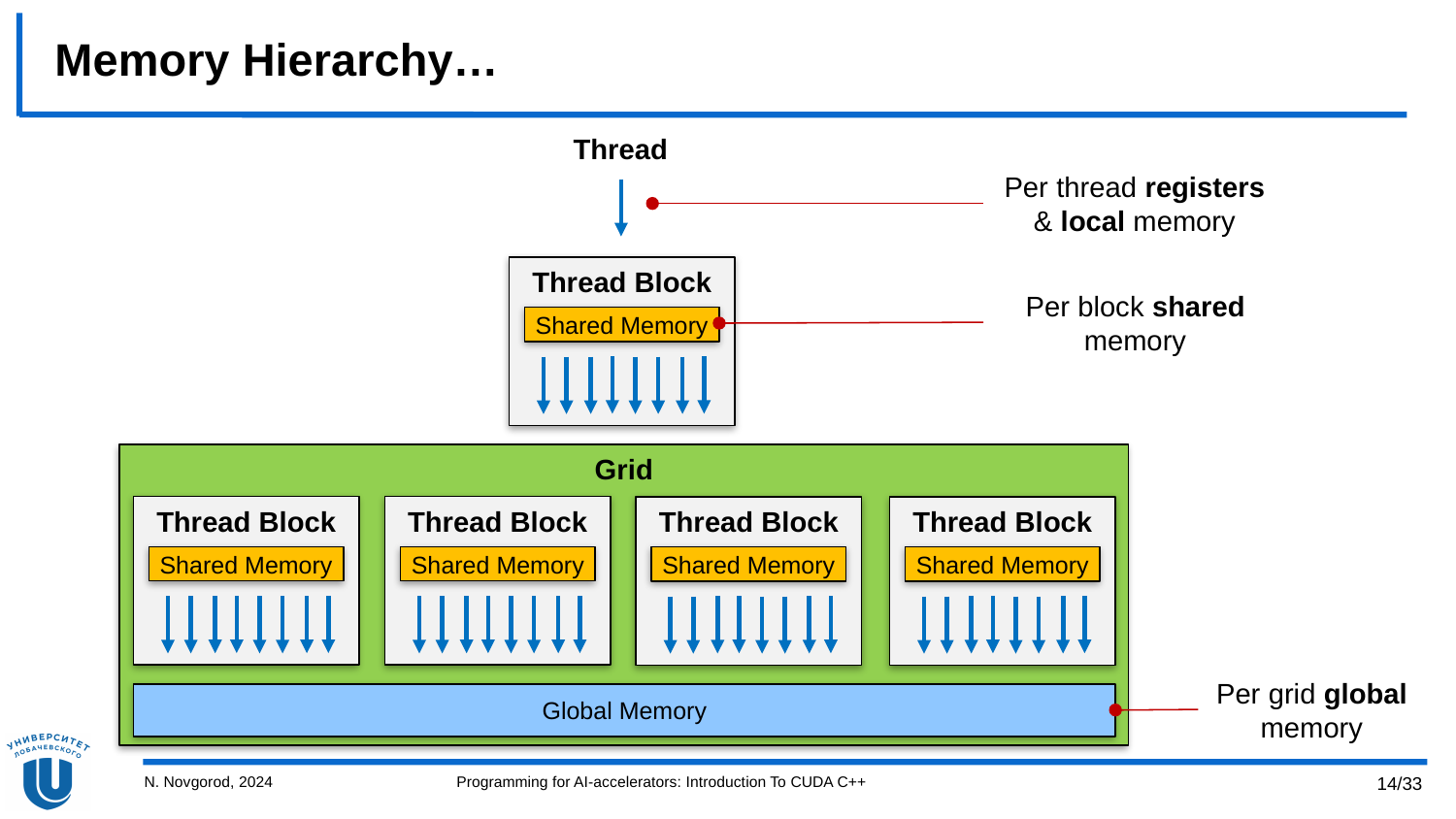

# Memory Hierarchy…
Thread
Per thread registers & local memory

Thread Block
Per block shared memory
Shared Memory

Grid
Thread Block
Thread Block
Thread Block
Thread Block
Shared Memory
Shared Memory
Shared Memory
Shared Memory
Per grid global memory
Global Memory

N. Novgorod, 2024
Programming for AI-accelerators: Introduction To CUDA C++
14/33